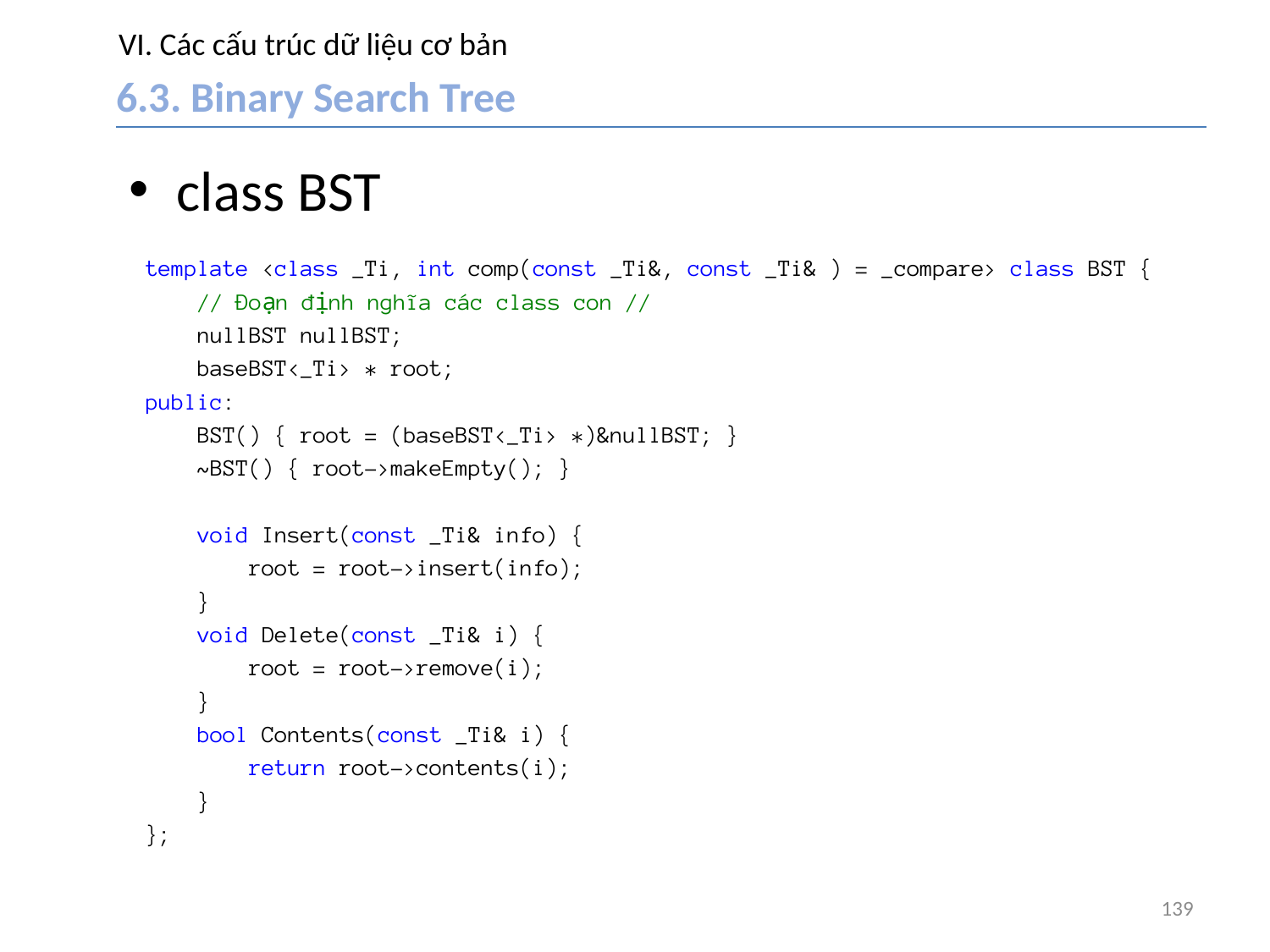

# VI. Các cấu trúc dữ liệu cơ bản
6.3. Binary Search Tree
class BST
template <class _Ti, int comp(const _Ti&, const _Ti& ) = _compare> class BST {
    // Đoạn định nghĩa các class con //
    nullBST nullBST;
    baseBST<_Ti> * root;
public:
    BST() { root = (baseBST<_Ti> *)&nullBST; }
    ~BST() { root->makeEmpty(); }

    void Insert(const _Ti& info) {
        root = root->insert(info);
    }
    void Delete(const _Ti& i) {
        root = root->remove(i);
    }
    bool Contents(const _Ti& i) {
        return root->contents(i);
    }
};
139